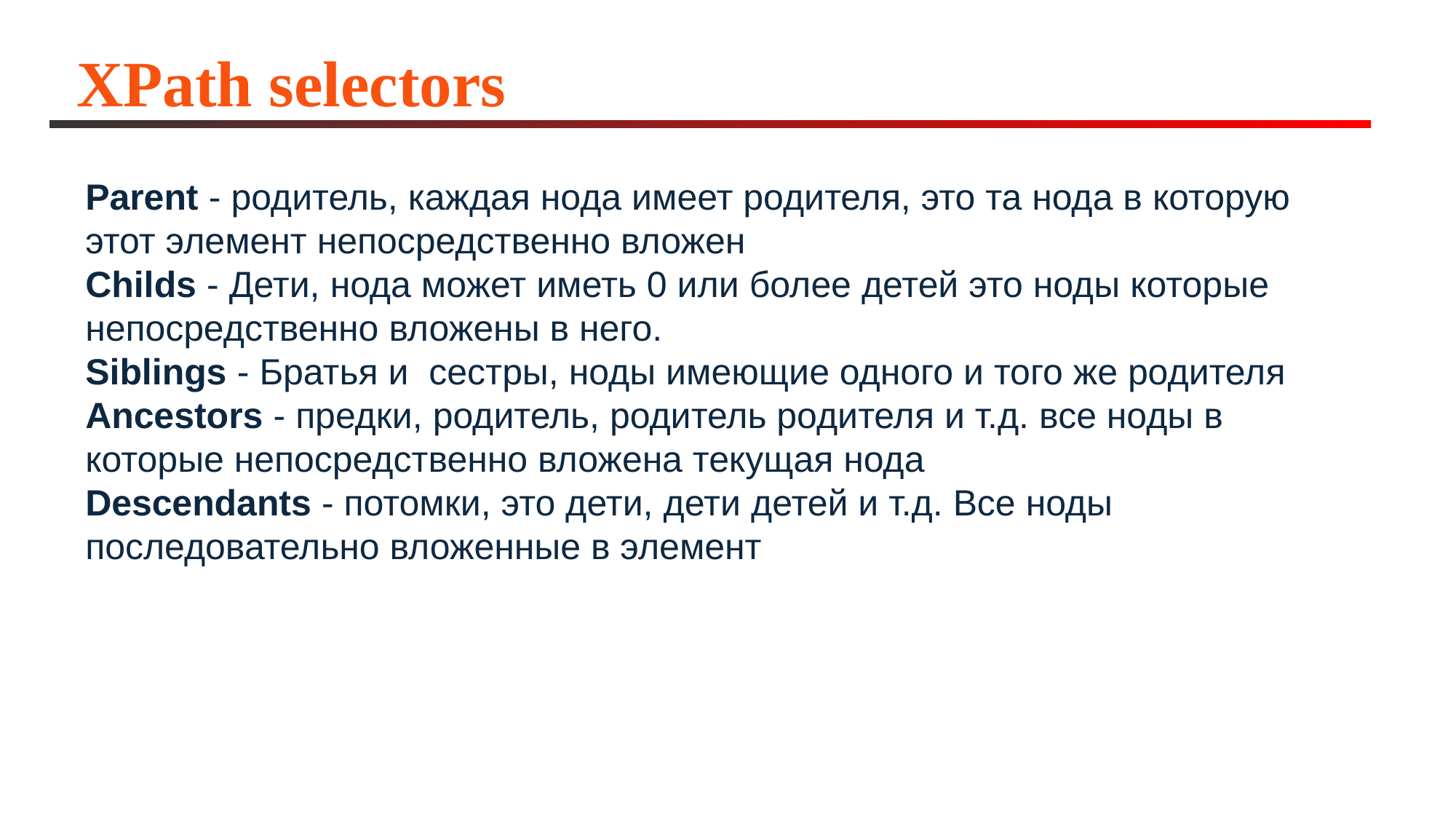

# XPath selectors

Parent - родитель, каждая нода имеет родителя, это та нода в которую этот элемент непосредственно вложен
Childs - Дети, нода может иметь 0 или более детей это ноды которые непосредственно вложены в него.
Siblings - Братья и  сестры, ноды имеющие одного и того же родителя
Ancestors - предки, родитель, родитель родителя и т.д. все ноды в которые непосредственно вложена текущая нода
Descendants - потомки, это дети, дети детей и т.д. Все ноды последовательно вложенные в элемент